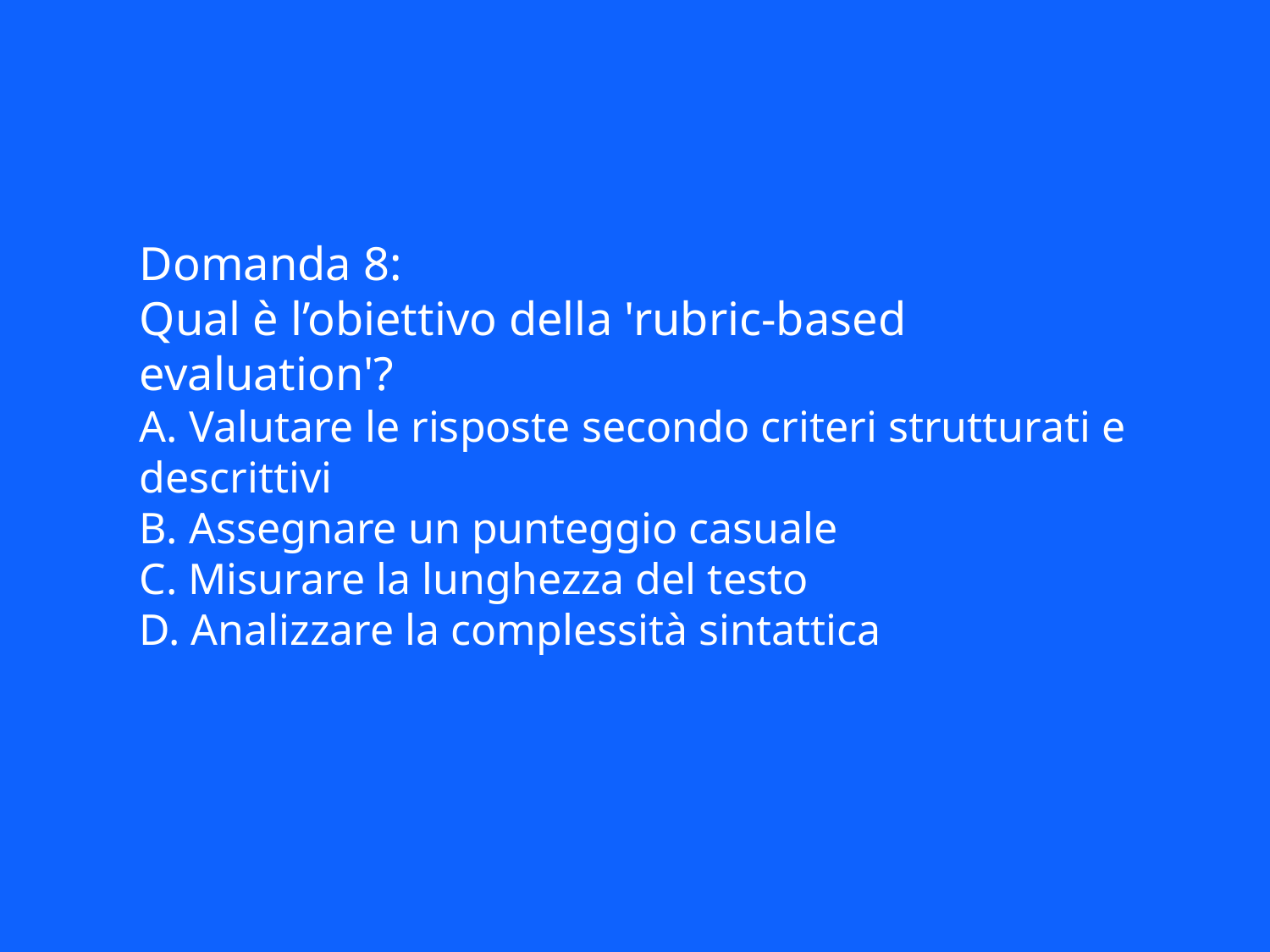

Domanda 8:
Qual è l’obiettivo della 'rubric-based evaluation'?
A. Valutare le risposte secondo criteri strutturati e descrittivi
B. Assegnare un punteggio casuale
C. Misurare la lunghezza del testo
D. Analizzare la complessità sintattica